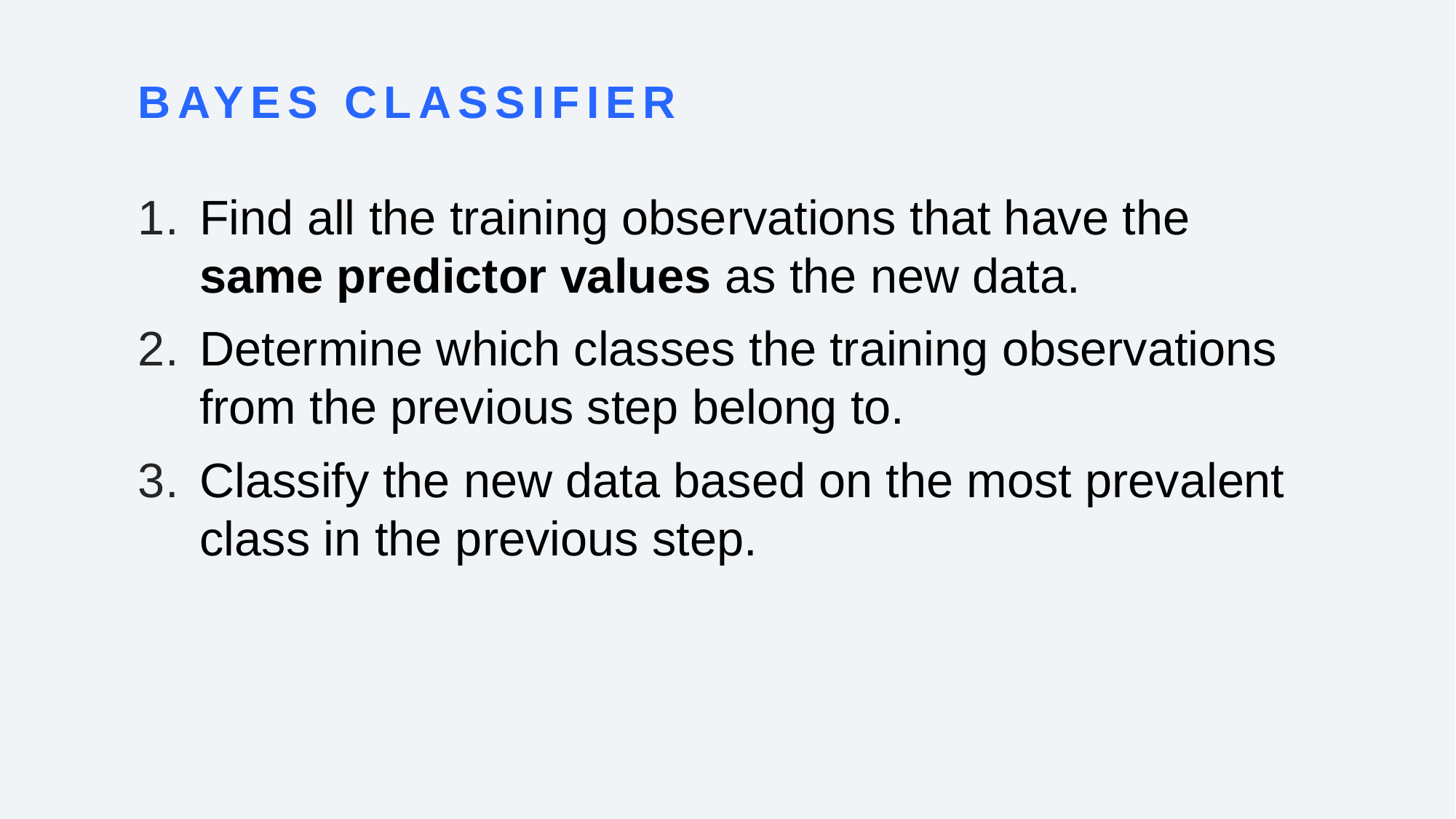

# Bayes classifier
Find all the training observations that have the same predictor values as the new data.
Determine which classes the training observations from the previous step belong to.
Classify the new data based on the most prevalent class in the previous step.